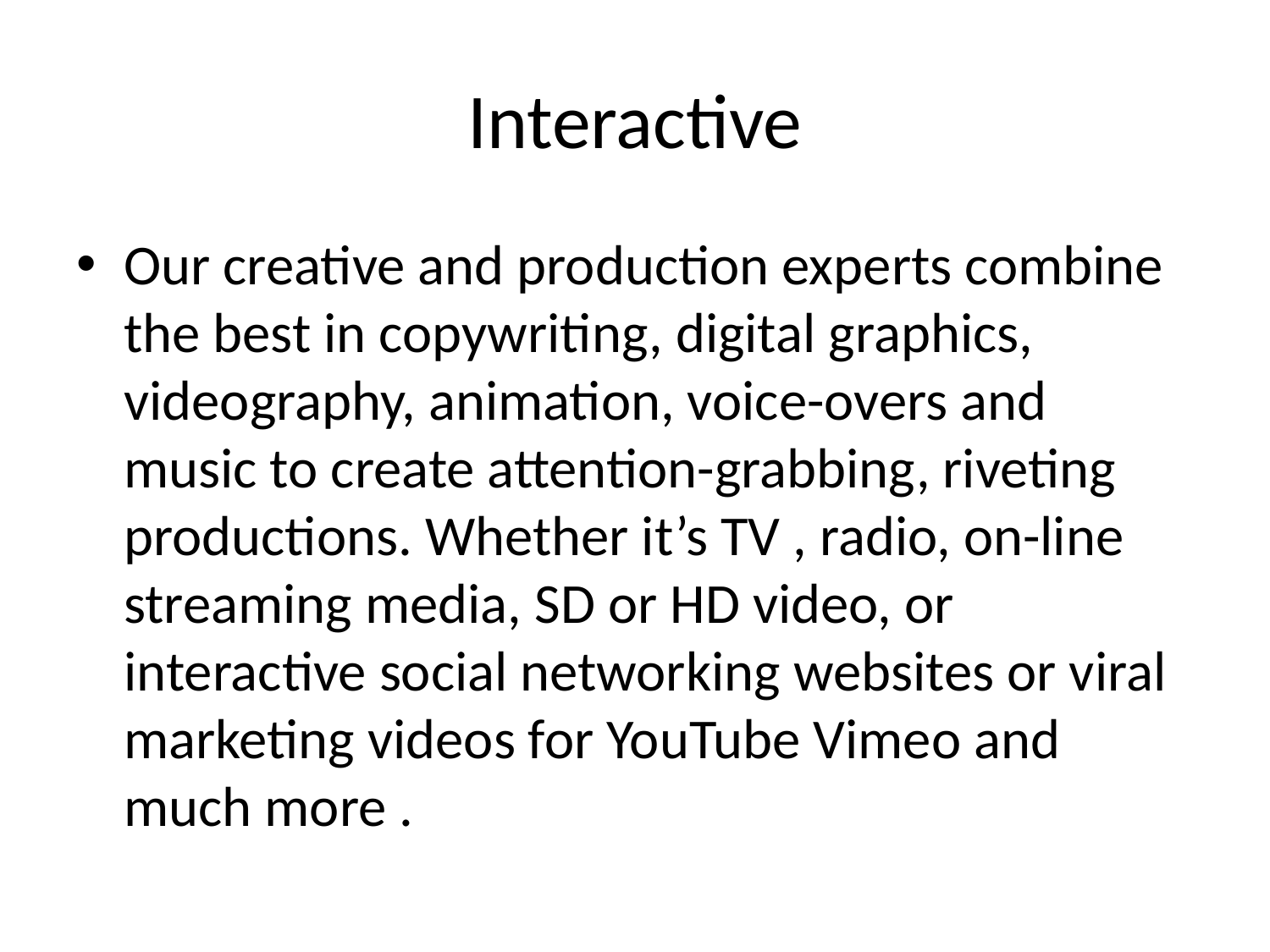

# Interactive
Our creative and production experts combine the best in copywriting, digital graphics, videography, animation, voice-overs and music to create attention-grabbing, riveting productions. Whether it’s TV , radio, on-line streaming media, SD or HD video, or interactive social networking websites or viral marketing videos for YouTube Vimeo and much more .